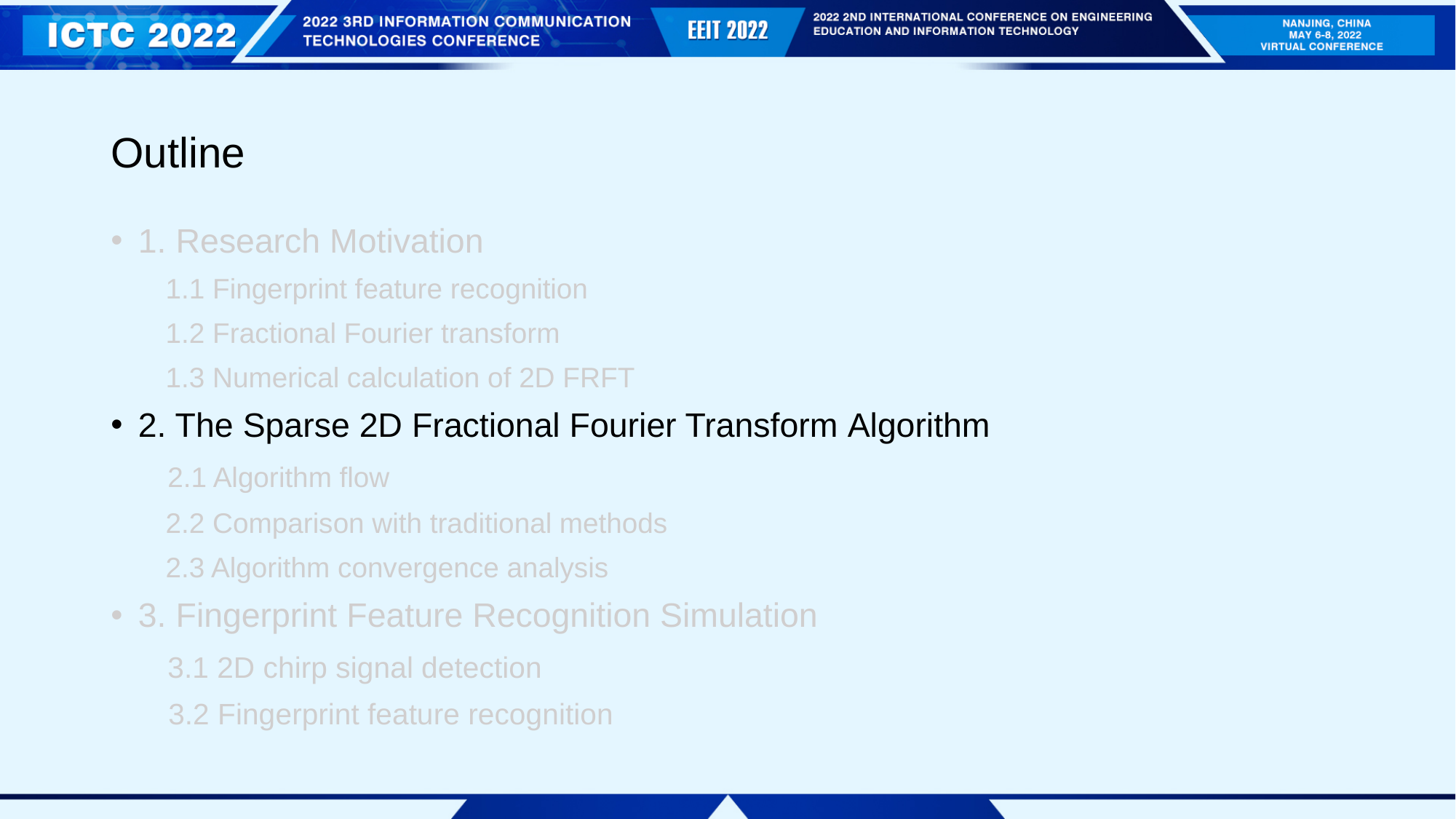

# Outline
1. Research Motivation
       1.1 Fingerprint feature recognition
       1.2 Fractional Fourier transform
       1.3 Numerical calculation of 2D FRFT
2. The Sparse 2D Fractional Fourier Transform Algorithm
      2.1 Algorithm flow
       2.2 Comparison with traditional methods
       2.3 Algorithm convergence analysis
3. Fingerprint Feature Recognition Simulation
      3.1 2D chirp signal detection
       3.2 Fingerprint feature recognition